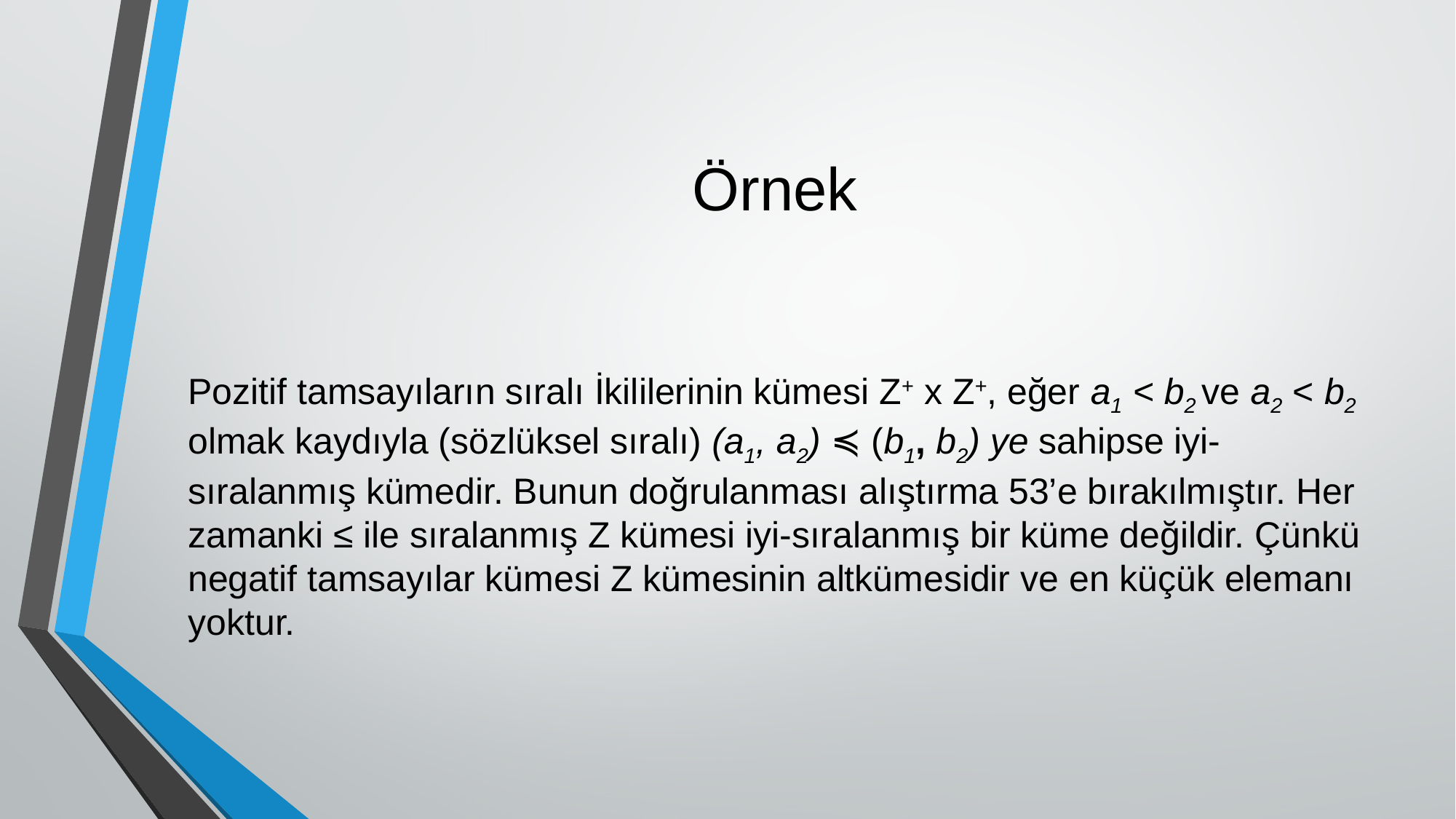

# Örnek
Pozitif tamsayıların sıralı İkililerinin kümesi Z+ x Z+, eğer a1 < b2 ve a2 < b2 olmak kaydıyla (sözlüksel sıralı) (a1, a2) ≼ (b1, b2) ye sahipse iyi-sıralanmış kümedir. Bunun doğrulanması alıştırma 53’e bırakılmıştır. Her zamanki ≤ ile sıralanmış Z kümesi iyi-sıralanmış bir küme değildir. Çünkü negatif tamsayılar kümesi Z kümesinin altkümesidir ve en küçük elemanı yok­tur.